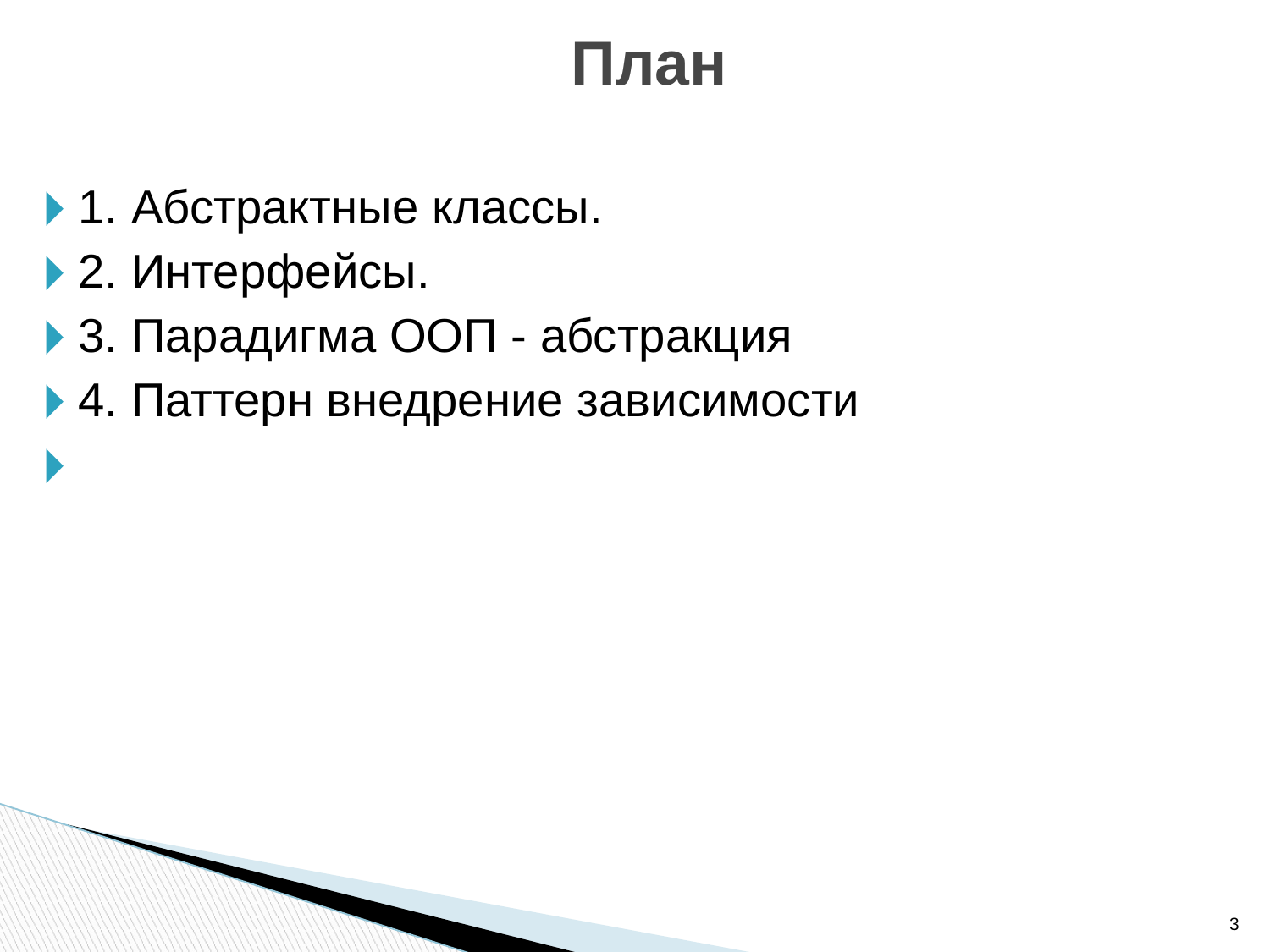

# План

1. Абстрактные классы.
2. Интерфейсы.
3. Парадигма ООП - абстракция
4. Паттерн внедрение зависимости

3